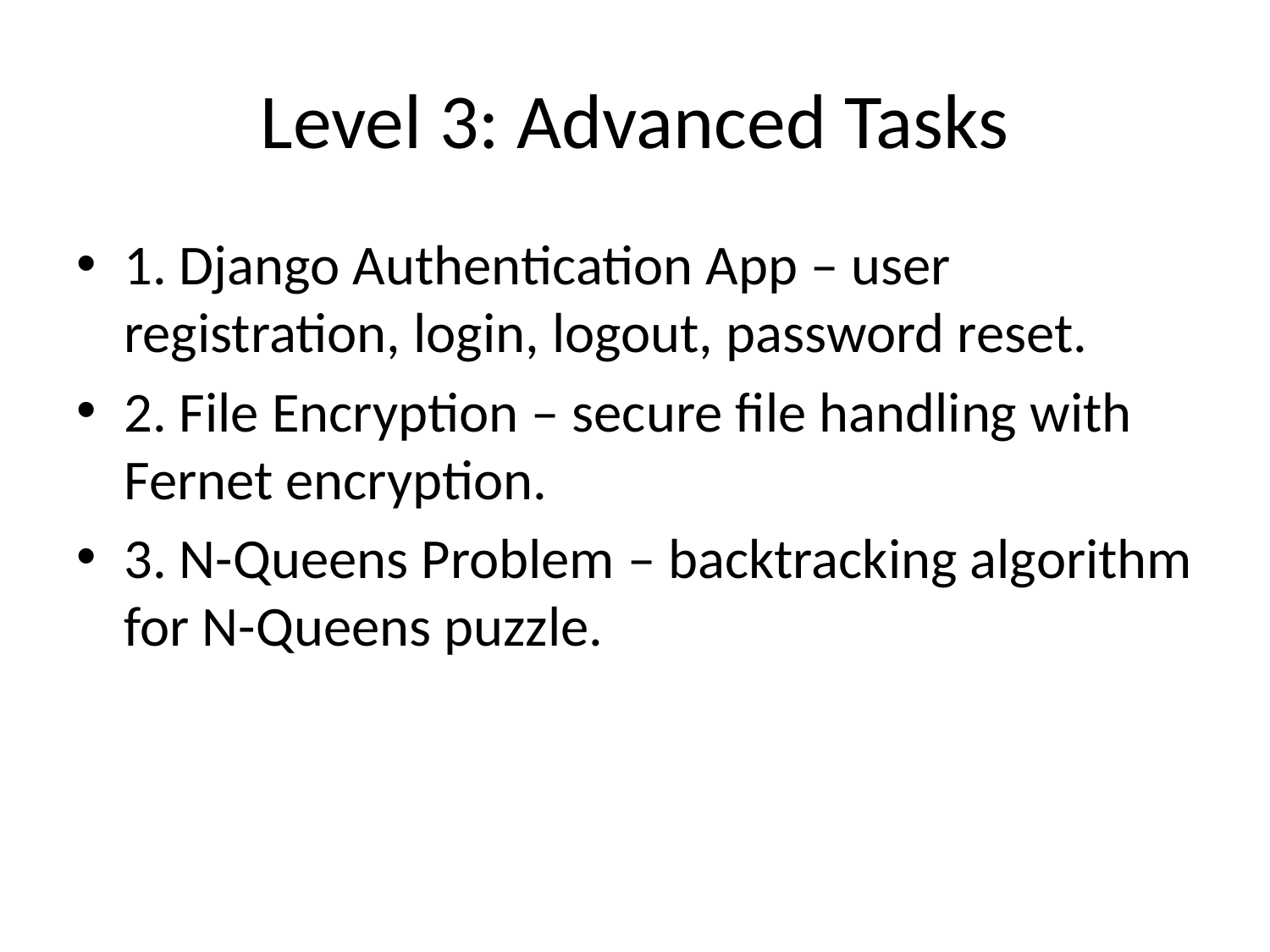

# Level 3: Advanced Tasks
1. Django Authentication App – user registration, login, logout, password reset.
2. File Encryption – secure file handling with Fernet encryption.
3. N-Queens Problem – backtracking algorithm for N-Queens puzzle.